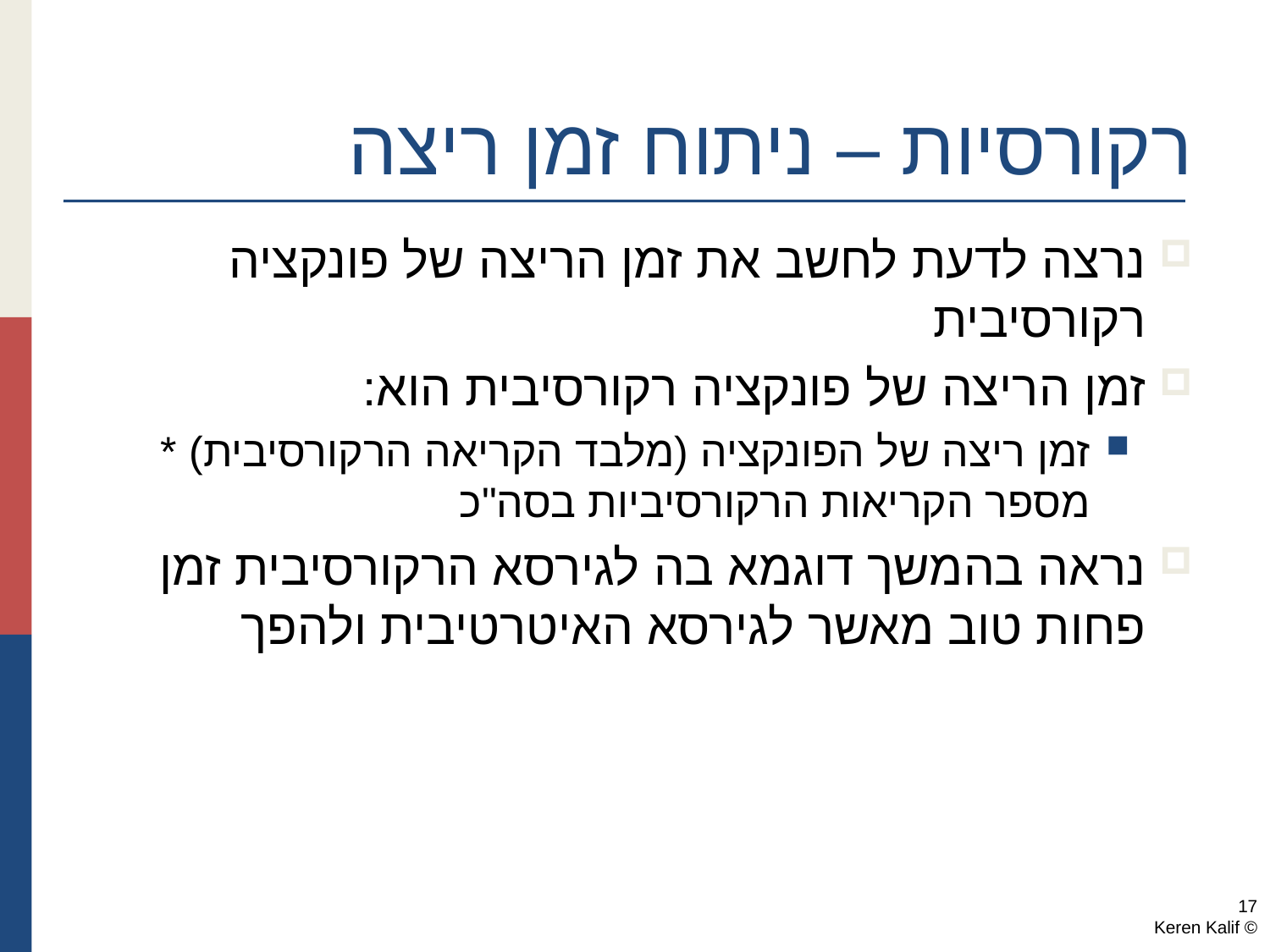

# רקורסיות – ניתוח זמן ריצה
נרצה לדעת לחשב את זמן הריצה של פונקציה רקורסיבית
זמן הריצה של פונקציה רקורסיבית הוא:
זמן ריצה של הפונקציה (מלבד הקריאה הרקורסיבית) * מספר הקריאות הרקורסיביות בסה"כ
נראה בהמשך דוגמא בה לגירסא הרקורסיבית זמן פחות טוב מאשר לגירסא האיטרטיבית ולהפך
17
© Keren Kalif